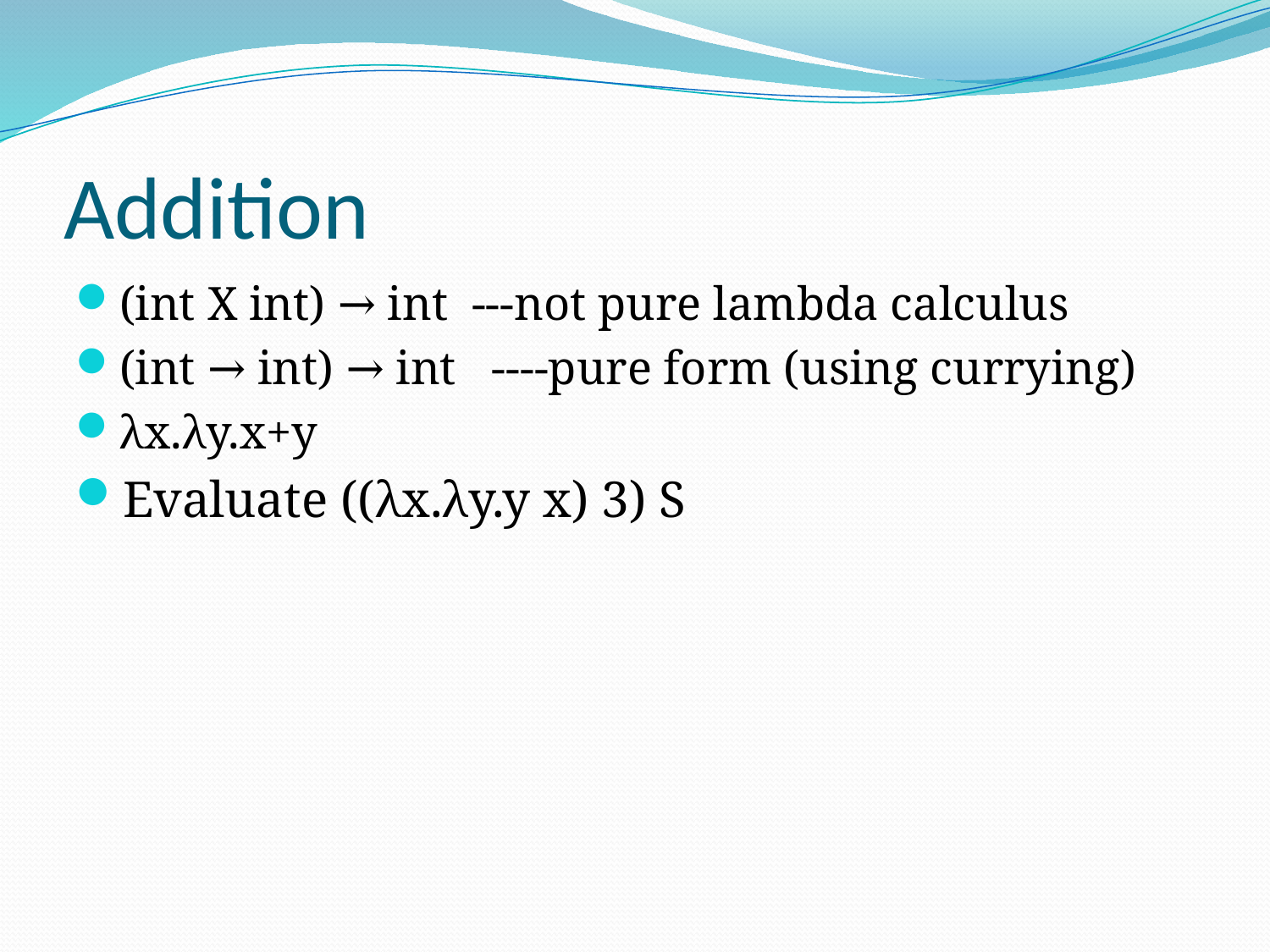

# Addition
(int X int) → int  ---not pure lambda calculus
(int → int) → int   ----pure form (using currying)
λx.λy.x+y
Evaluate ((λx.λy.y x) 3) S